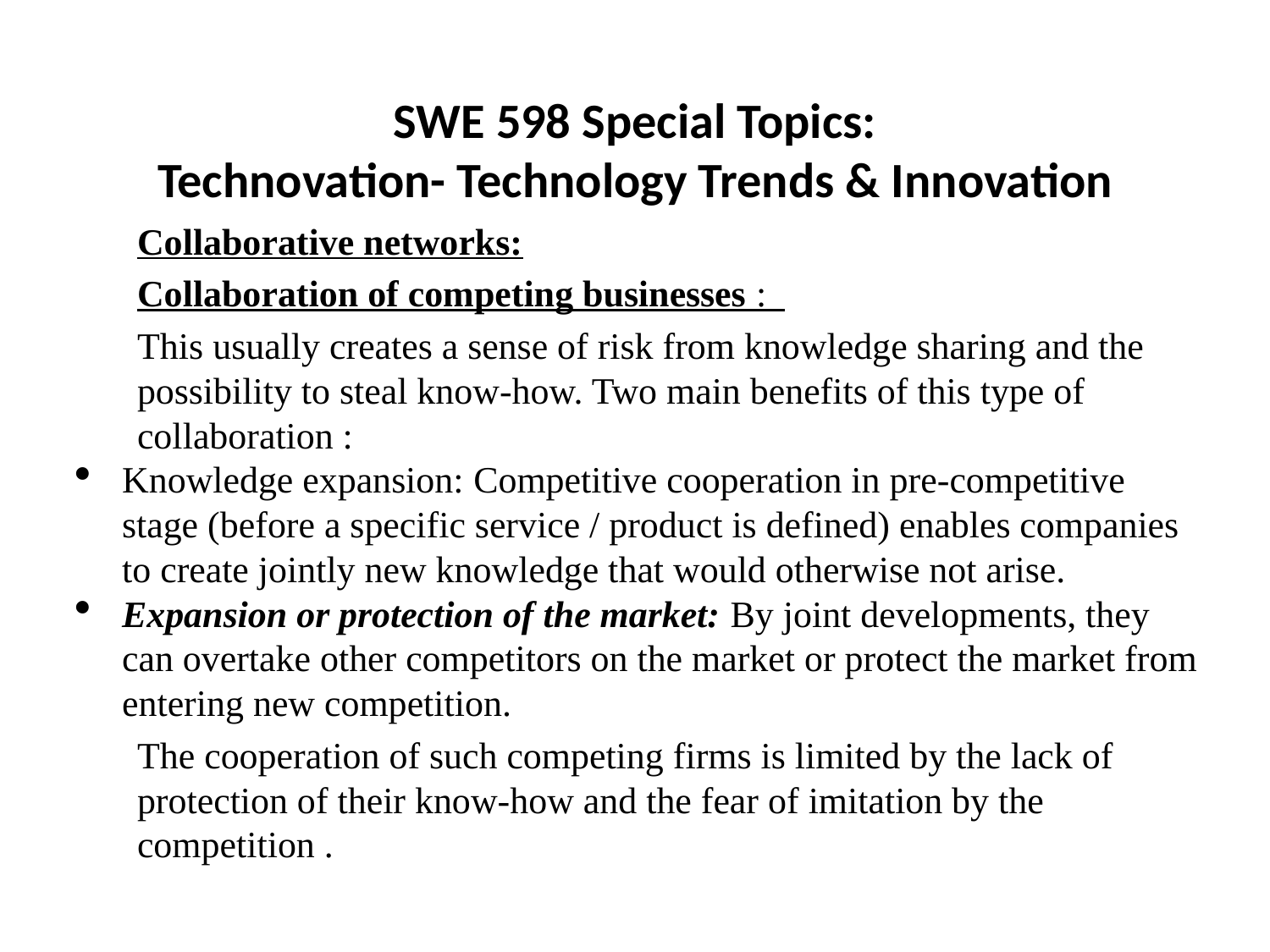

SWE 598 Special Topics:
Technovation- Technology Trends & Innovation
Collaborative networks:
Collaboration of competing businesses :
This usually creates a sense of risk from knowledge sharing and the possibility to steal know-how. Two main benefits of this type of collaboration :
Knowledge expansion: Competitive cooperation in pre-competitive stage (before a specific service / product is defined) enables companies to create jointly new knowledge that would otherwise not arise.
Expansion or protection of the market: By joint developments, they can overtake other competitors on the market or protect the market from entering new competition.
The cooperation of such competing firms is limited by the lack of protection of their know-how and the fear of imitation by the competition .